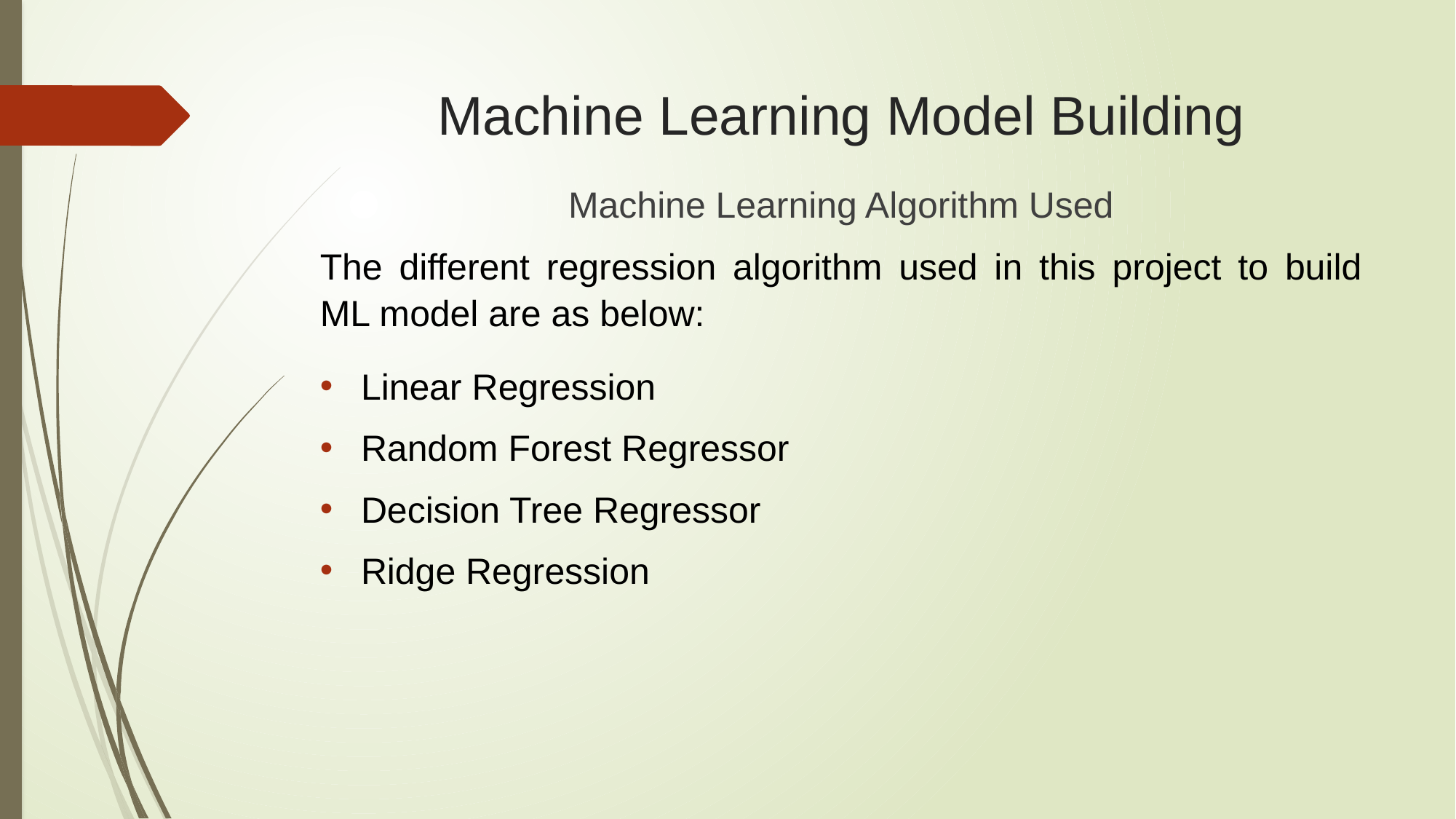

# Machine Learning Model Building
Machine Learning Algorithm Used
The different regression algorithm used in this project to build ML model are as below:
Linear Regression
Random Forest Regressor
Decision Tree Regressor
Ridge Regression